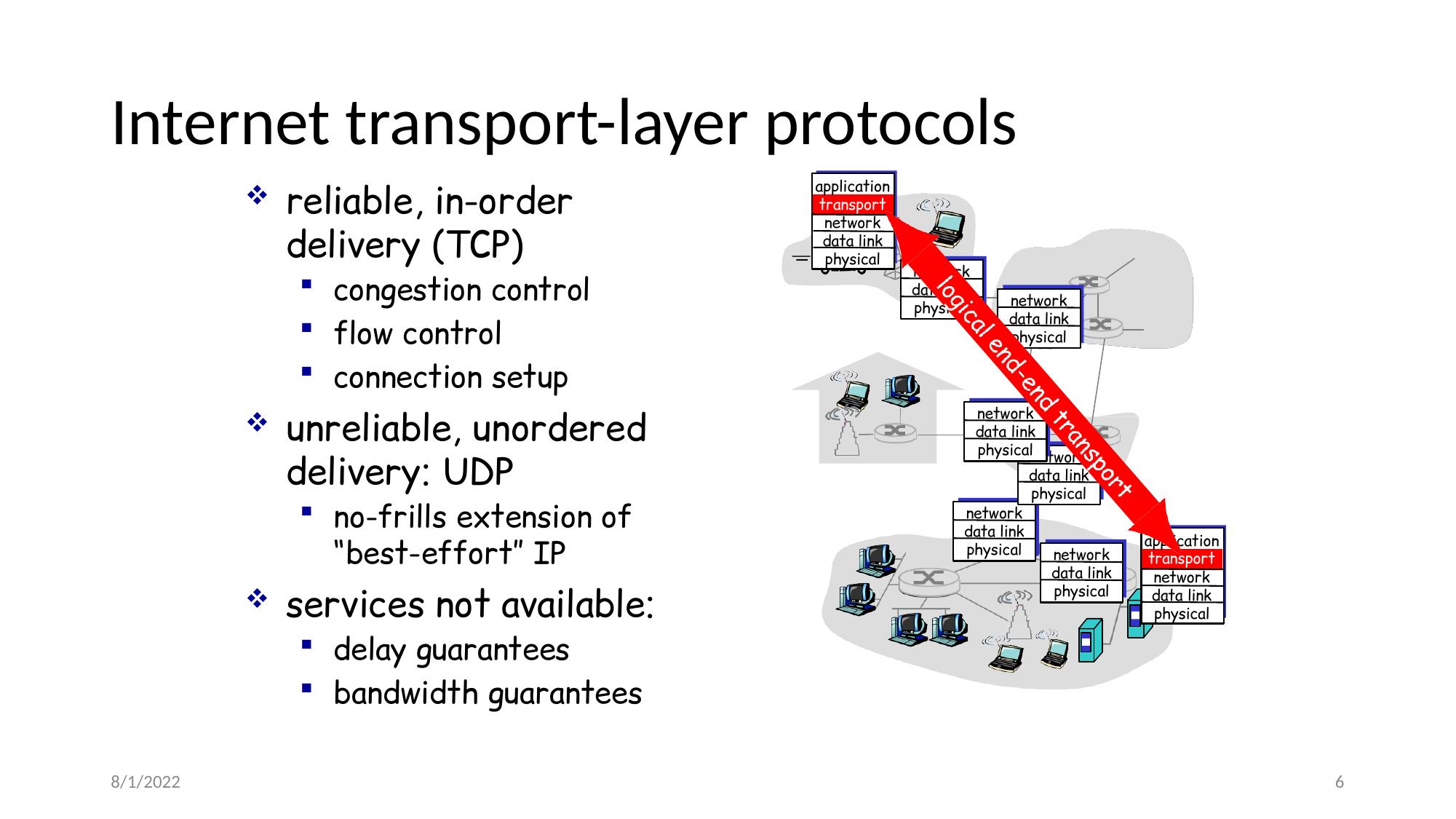

# Internet transport-layer protocols

application
reliable, in-order delivery (TCP)

transport network

data link

physical

network
congestion control
flow control
connection setup

data link

network

physical

data link

physical

ne
network
unreliable, unordered delivery: UDP

data link

physical

twork

data link

physical
no-frills extension of
“best-effort” IP

network

data link

application

physical

network

transport network

data link

services not available:
physical

data link

physical

delay guarantees
bandwidth guarantees

8/1/2022
6